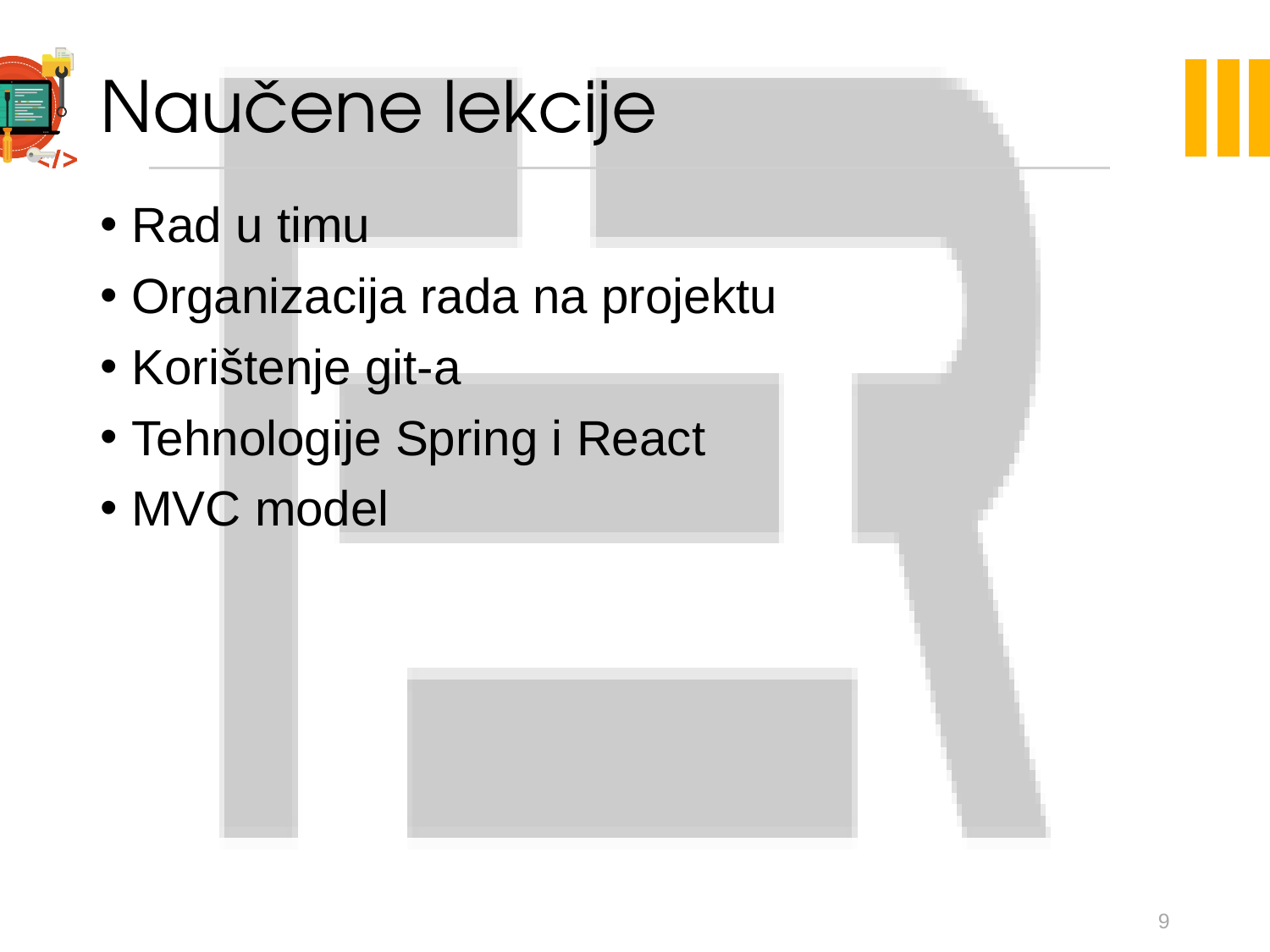

# Naučene lekcije
Rad u timu
Organizacija rada na projektu
Korištenje git-a
Tehnologije Spring i React
MVC model
9